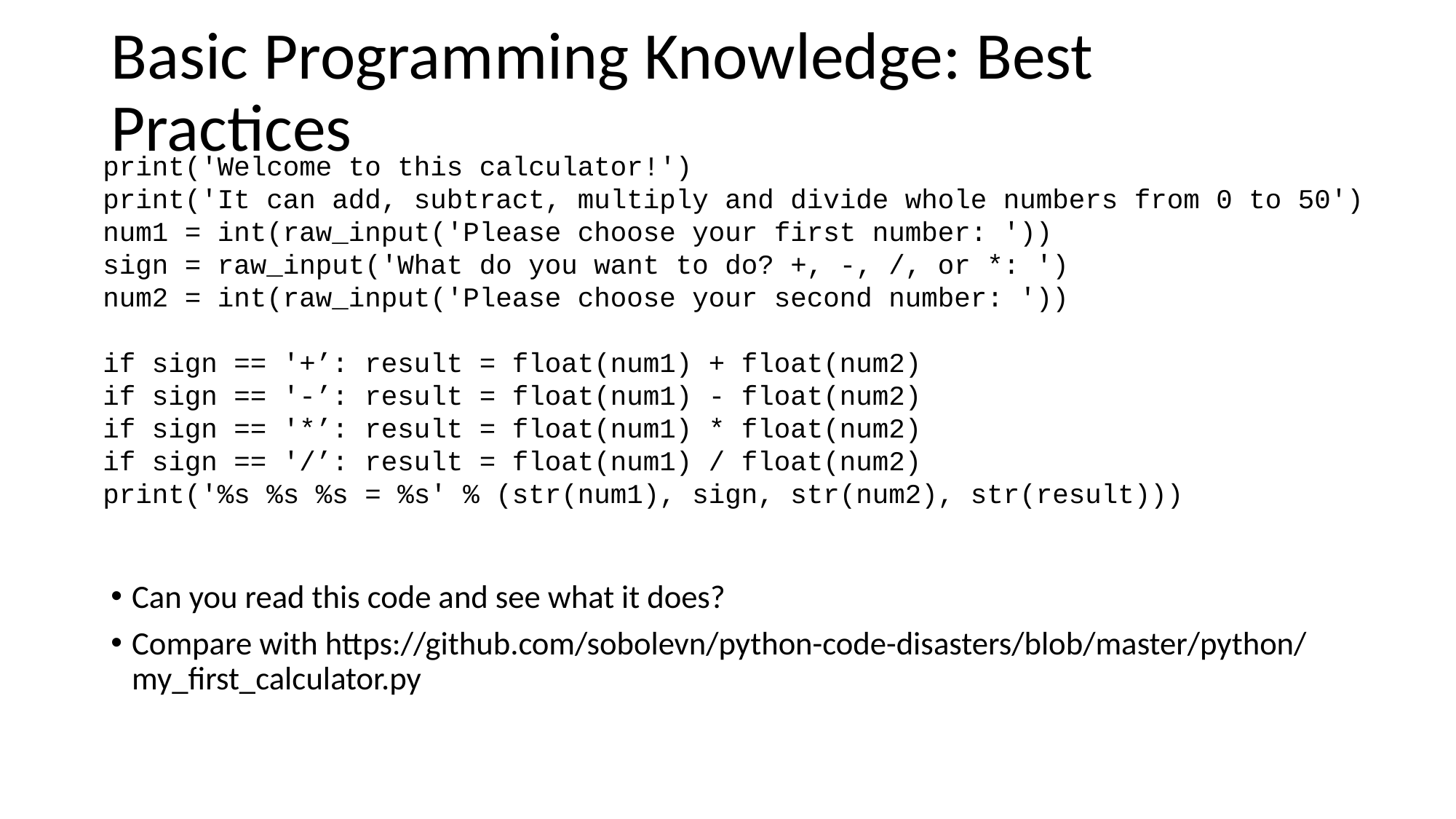

# Basic Programming Knowledge: Best Practices
print('Welcome to this calculator!')
print('It can add, subtract, multiply and divide whole numbers from 0 to 50')
num1 = int(raw_input('Please choose your first number: '))
sign = raw_input('What do you want to do? +, -, /, or *: ')
num2 = int(raw_input('Please choose your second number: '))

if sign == '+’: result = float(num1) + float(num2)
if sign == '-’: result = float(num1) - float(num2)
if sign == '*’: result = float(num1) * float(num2)
if sign == '/’: result = float(num1) / float(num2)
print('%s %s %s = %s' % (str(num1), sign, str(num2), str(result)))
Can you read this code and see what it does?
Compare with https://github.com/sobolevn/python-code-disasters/blob/master/python/my_first_calculator.py